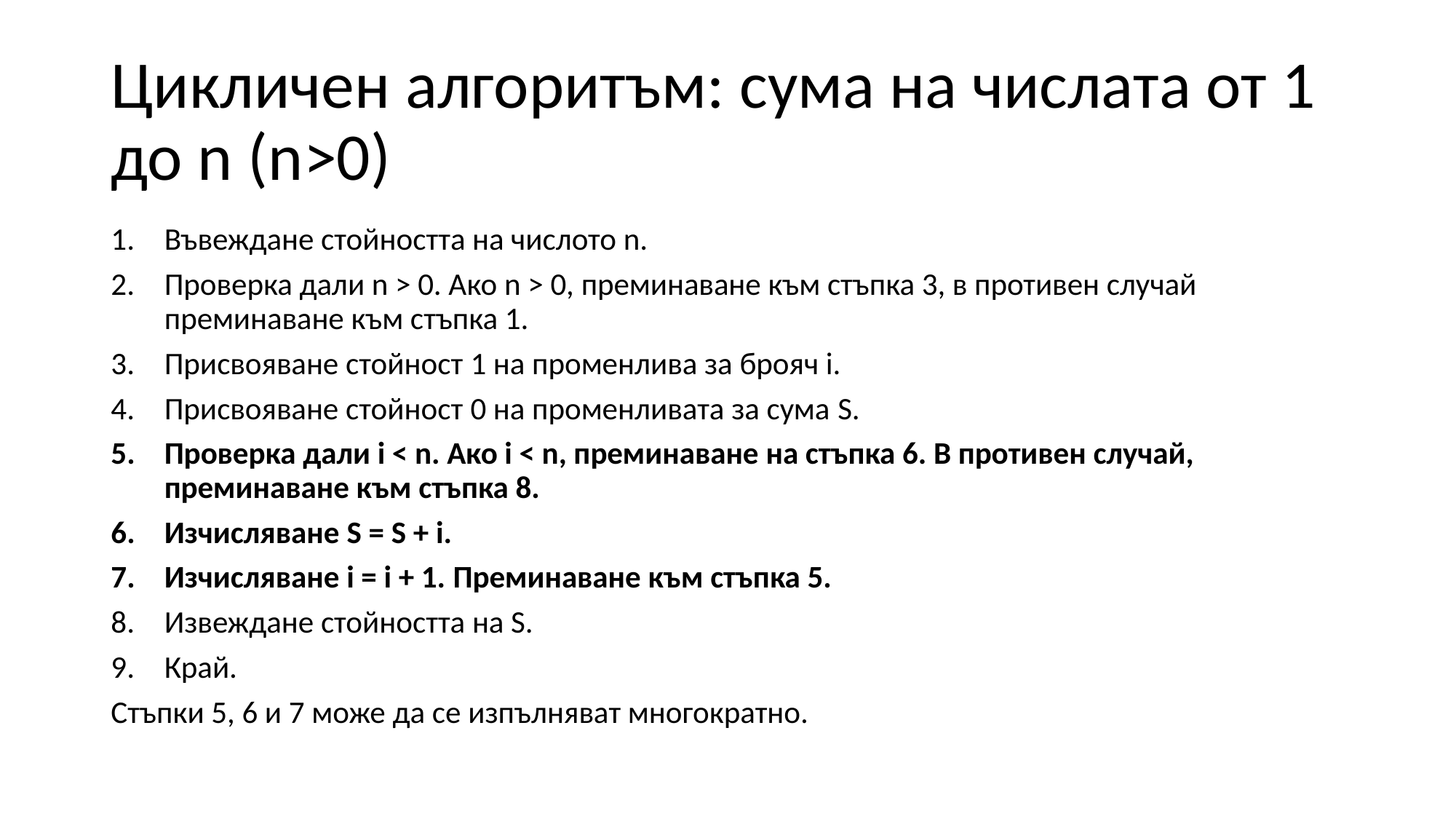

# Цикличен алгоритъм: сума на числата от 1 до n (n>0)
Въвеждане стойността на числото n.
Проверка дали n > 0. Ако n > 0, преминаване към стъпка 3, в противен случай преминаване към стъпка 1.
Присвояване стойност 1 на променлива за брояч i.
Присвояване стойност 0 на променливата за сума S.
Проверка дали i < n. Ако i < n, преминаване на стъпка 6. В противен случай, преминаване към стъпка 8.
Изчисляване S = S + i.
Изчисляване i = i + 1. Преминаване към стъпка 5.
Извеждане стойността на S.
Край.
Стъпки 5, 6 и 7 може да се изпълняват многократно.